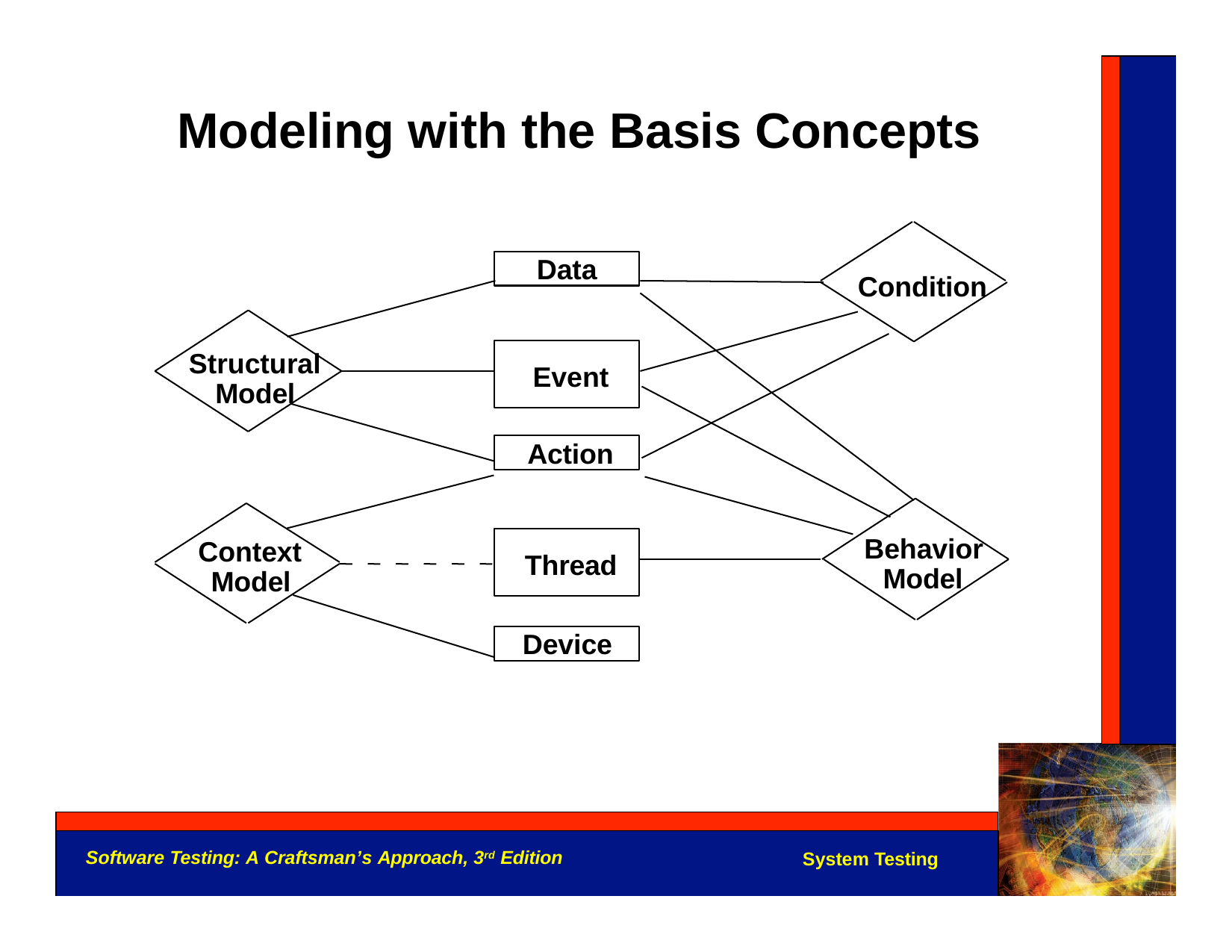

# Modeling with the Basis Concepts

Data
Condition

Structural Model
Event

Action

Behavior Model
Context Model
Thread

Device
Software Testing: A Craftsman’s Approach, 3rd  Edition
System Testing